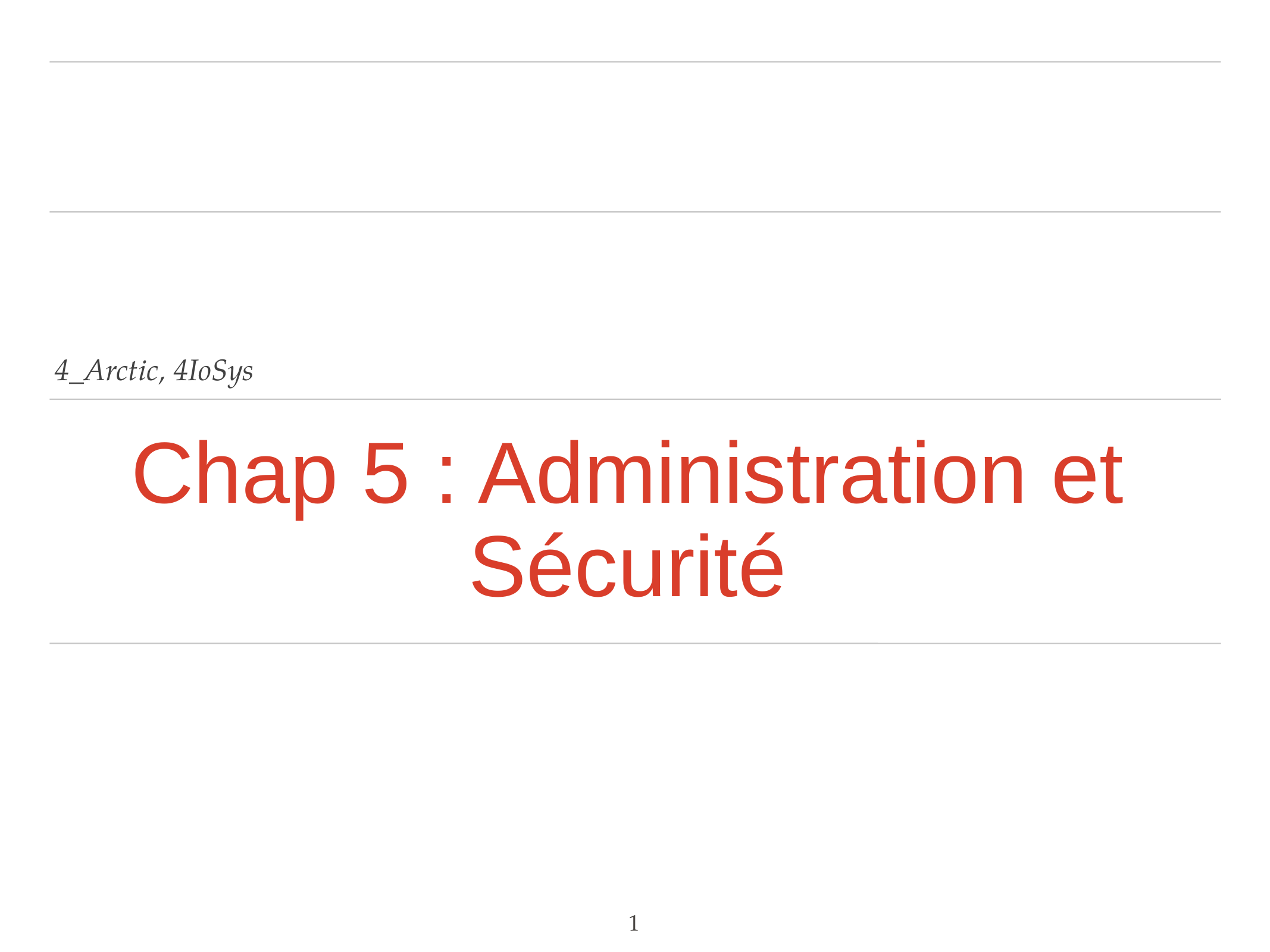

4_Arctic, 4IoSys
# Chap 5 : Administration et Sécurité
1